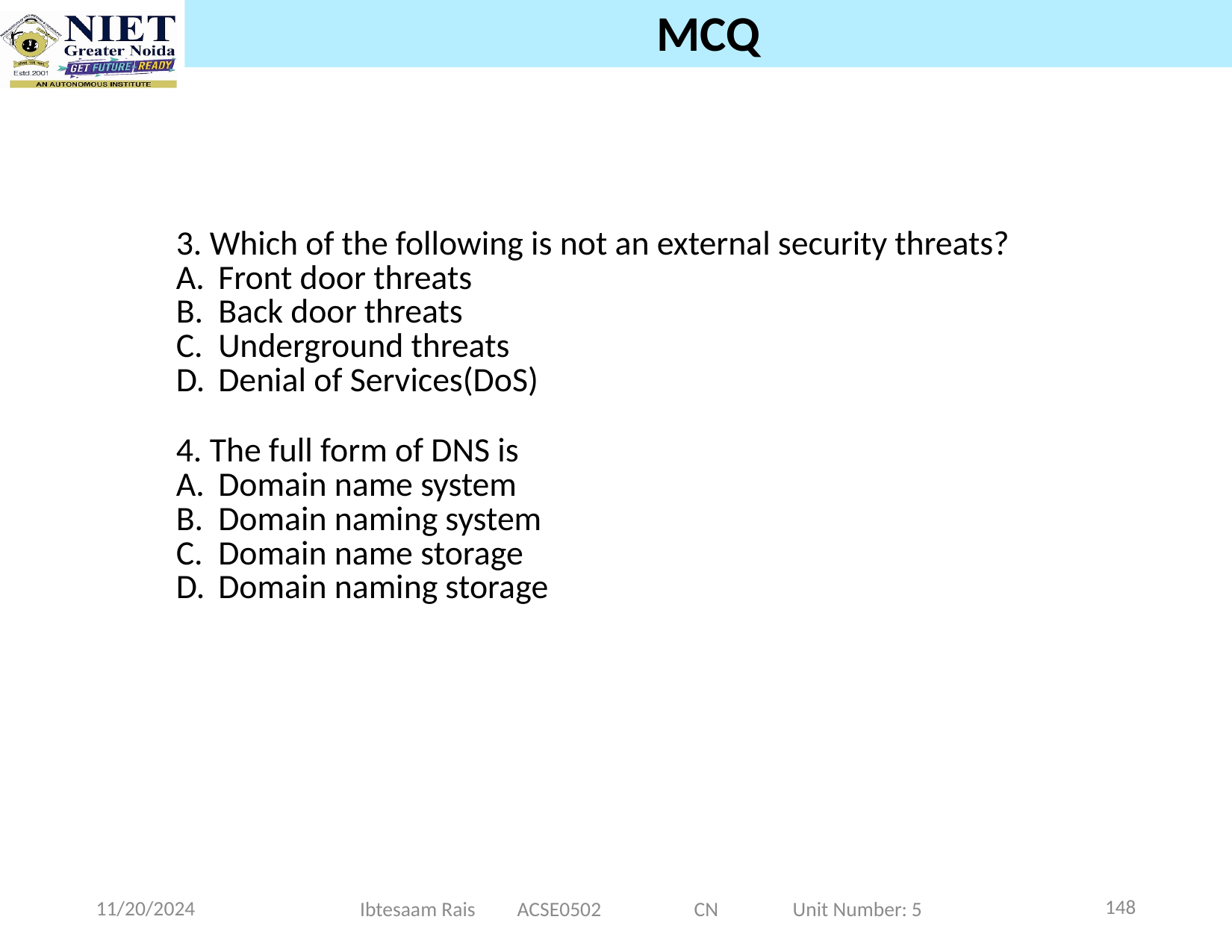

# MCQ
| 3. Which of the following is not an external security threats? Front door threats Back door threats Underground threats Denial of Services(DoS) |
| --- |
| 4. The full form of DNS is Domain name system Domain naming system Domain name storage Domain naming storage |
148
11/20/2024
Ibtesaam Rais         ACSE0502                    CN                Unit Number: 5